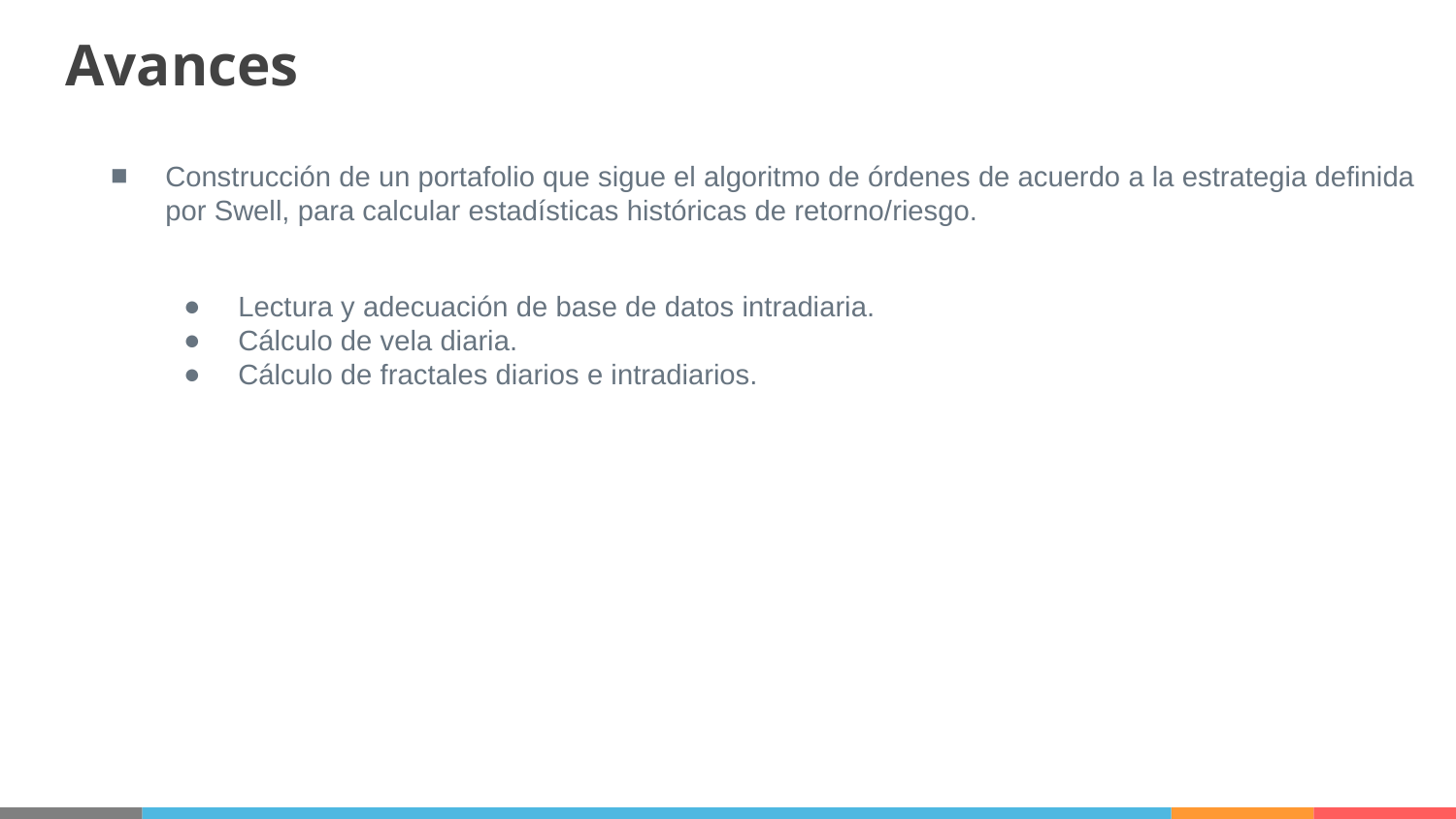

# Avances
Construcción de un portafolio que sigue el algoritmo de órdenes de acuerdo a la estrategia definida por Swell, para calcular estadísticas históricas de retorno/riesgo.

Lectura y adecuación de base de datos intradiaria.
Cálculo de vela diaria.
Cálculo de fractales diarios e intradiarios.